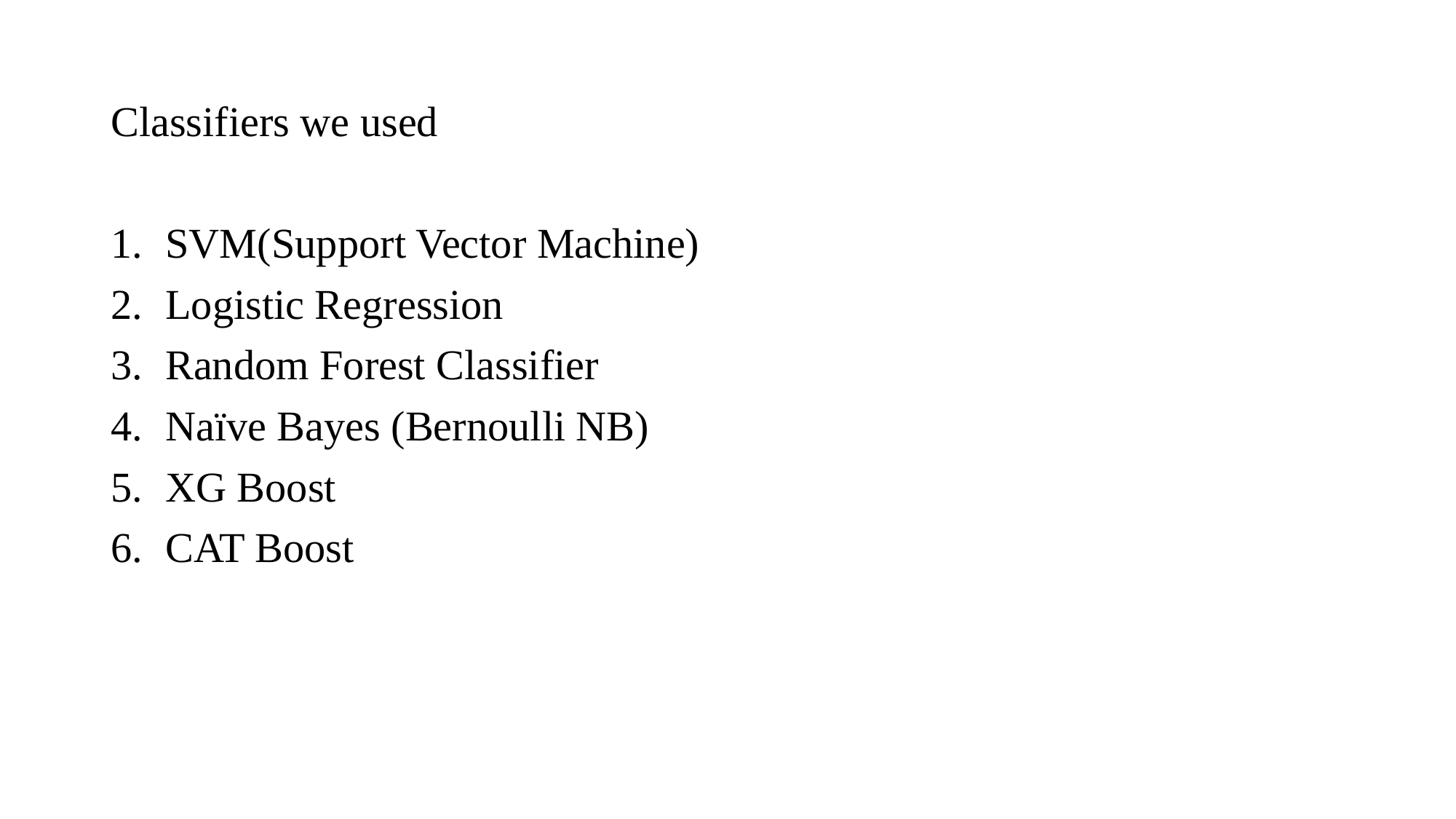

Classifiers we used

SVM(Support Vector Machine)
Logistic Regression
Random Forest Classifier
Naïve Bayes (Bernoulli NB)
XG Boost
CAT Boost